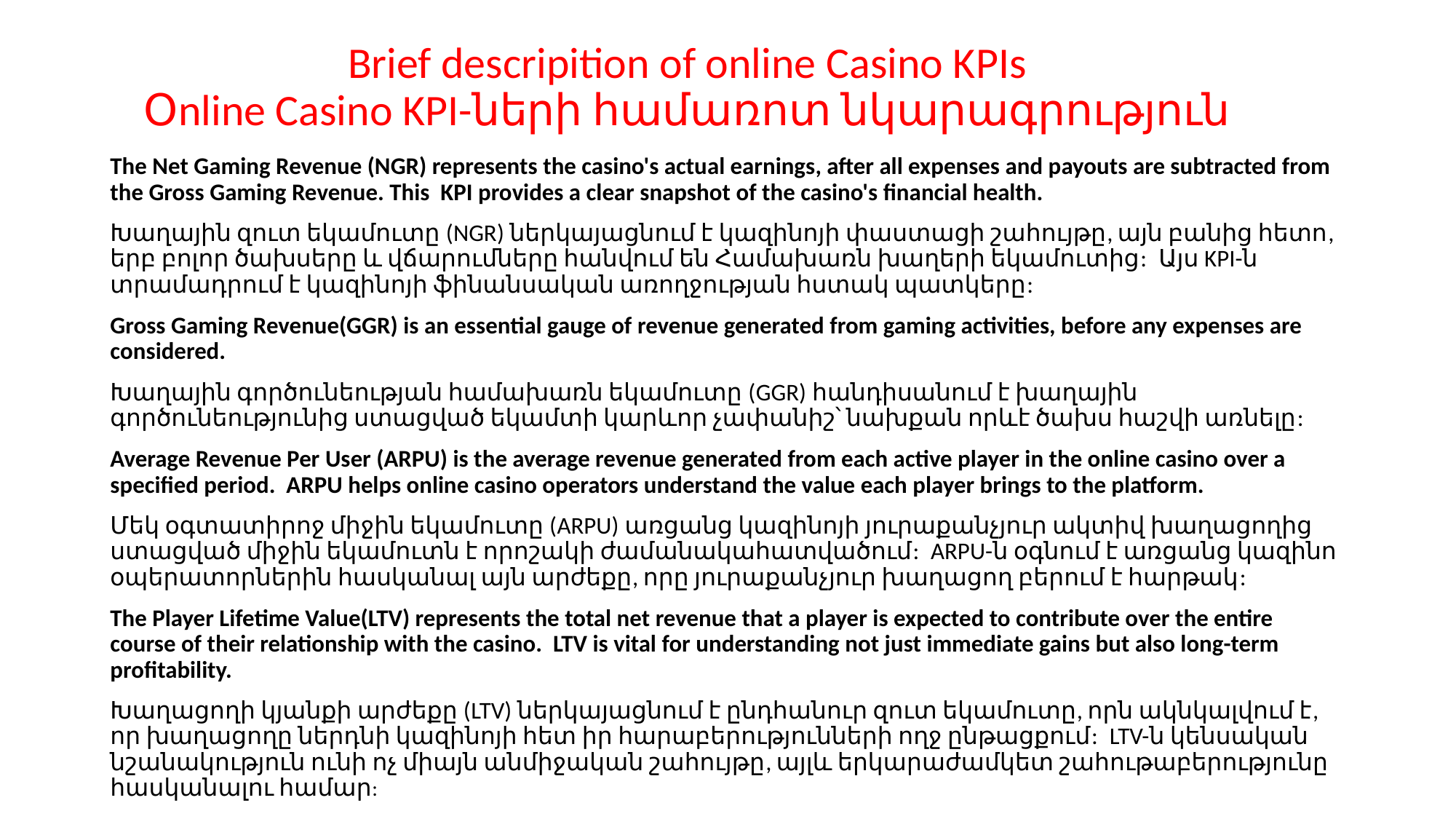

# Brief descripition of online Casino KPIs Օnline Casino KPI-ների համառոտ նկարագրություն
The Net Gaming Revenue (NGR) represents the casino's actual earnings, after all expenses and payouts are subtracted from the Gross Gaming Revenue. This  KPI provides a clear snapshot of the casino's financial health.
Խաղային զուտ եկամուտը (NGR) ներկայացնում է կազինոյի փաստացի շահույթը, այն բանից հետո, երբ բոլոր ծախսերը և վճարումները հանվում են Համախառն խաղերի եկամուտից:  Այս KPI-ն տրամադրում է կազինոյի ֆինանսական առողջության հստակ պատկերը:
Gross Gaming Revenue(GGR) is an essential gauge of revenue generated from gaming activities, before any expenses are considered.
Խաղային գործունեության համախառն եկամուտը (GGR) հանդիսանում է խաղային գործունեությունից ստացված եկամտի կարևոր չափանիշ՝ նախքան որևէ ծախս հաշվի առնելը:
Average Revenue Per User (ARPU) is the average revenue generated from each active player in the online casino over a specified period.  ARPU helps online casino operators understand the value each player brings to the platform.
Մեկ օգտատիրոջ միջին եկամուտը (ARPU) առցանց կազինոյի յուրաքանչյուր ակտիվ խաղացողից ստացված միջին եկամուտն է որոշակի ժամանակահատվածում:  ARPU-ն օգնում է առցանց կազինո օպերատորներին հասկանալ այն արժեքը, որը յուրաքանչյուր խաղացող բերում է հարթակ:
The Player Lifetime Value(LTV) represents the total net revenue that a player is expected to contribute over the entire course of their relationship with the casino.  LTV is vital for understanding not just immediate gains but also long-term profitability.
Խաղացողի կյանքի արժեքը (LTV) ներկայացնում է ընդհանուր զուտ եկամուտը, որն ակնկալվում է, որ խաղացողը ներդնի կազինոյի հետ իր հարաբերությունների ողջ ընթացքում:  LTV-ն կենսական նշանակություն ունի ոչ միայն անմիջական շահույթը, այլև երկարաժամկետ շահութաբերությունը հասկանալու համար: